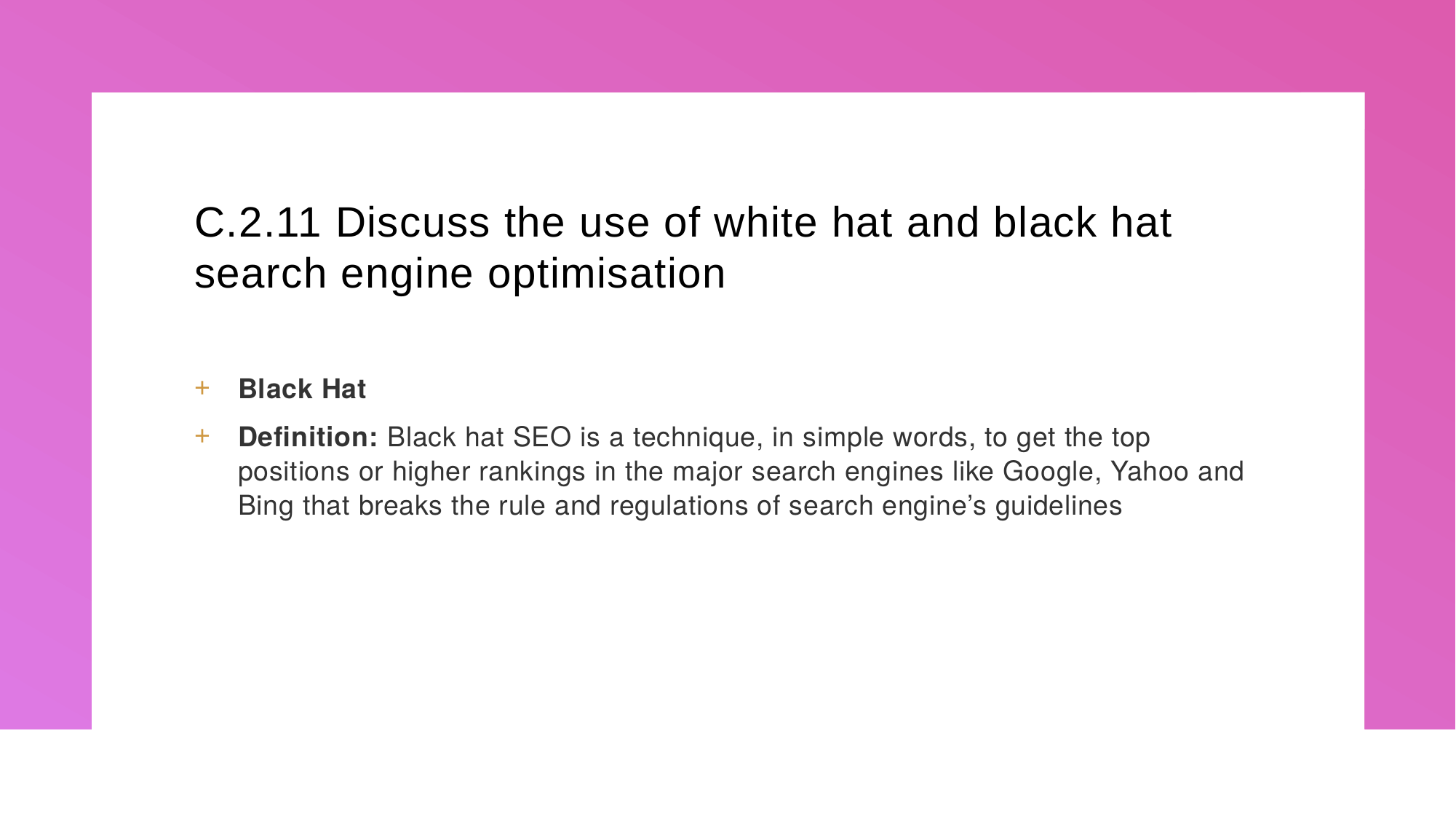

# C.2.11 Discuss the use of white hat and black hat search engine optimisation
Black Hat
Definition: Black hat SEO is a technique, in simple words, to get the top positions or higher rankings in the major search engines like Google, Yahoo and Bing that breaks the rule and regulations of search engine’s guidelines